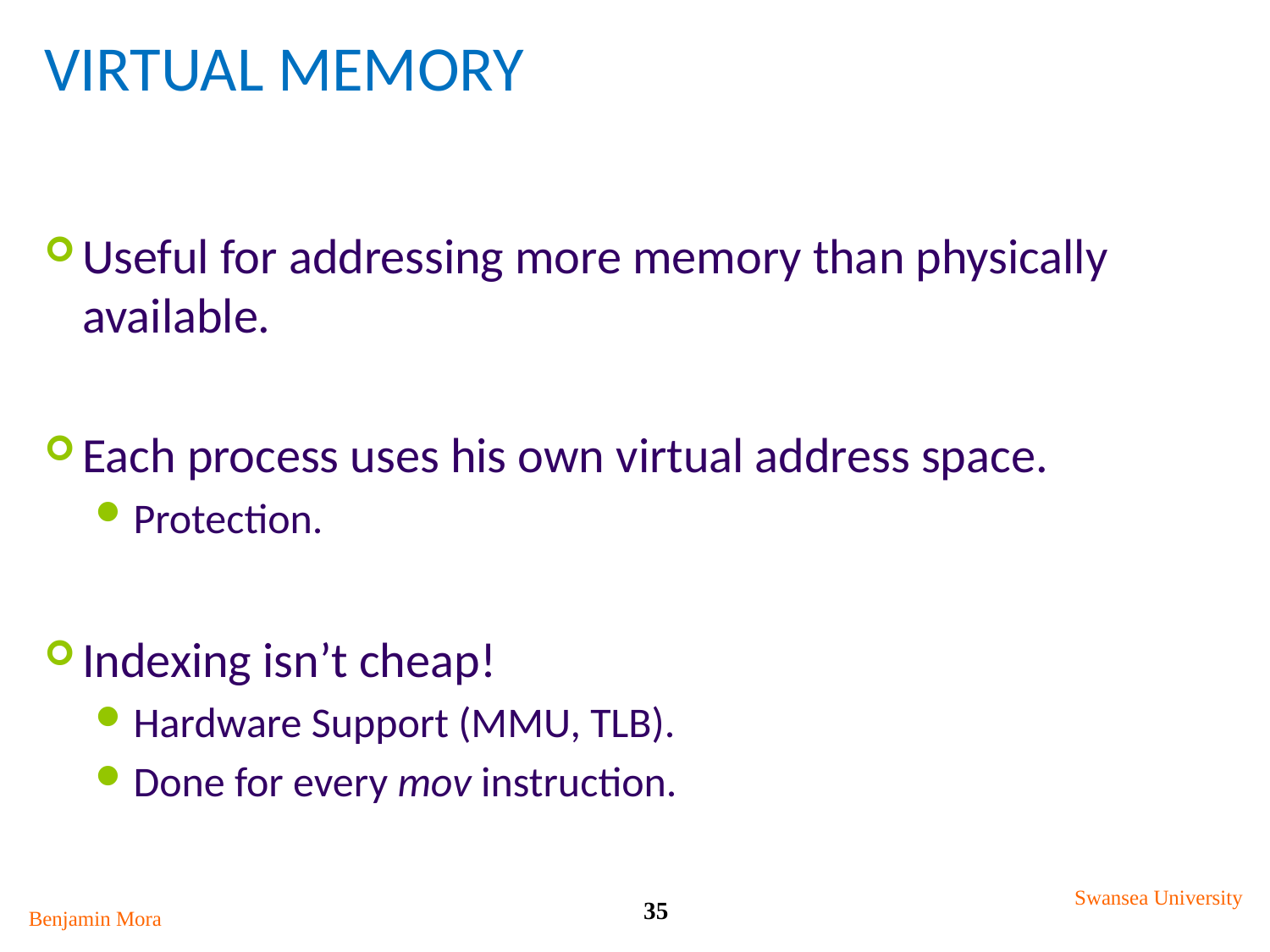

# Virtual Memory

Useful for addressing more memory than physically available.

Each process uses his own virtual address space.
Protection.

Indexing isn’t cheap!
Hardware Support (MMU, TLB).
Done for every mov instruction.
Swansea University
35
Benjamin Mora